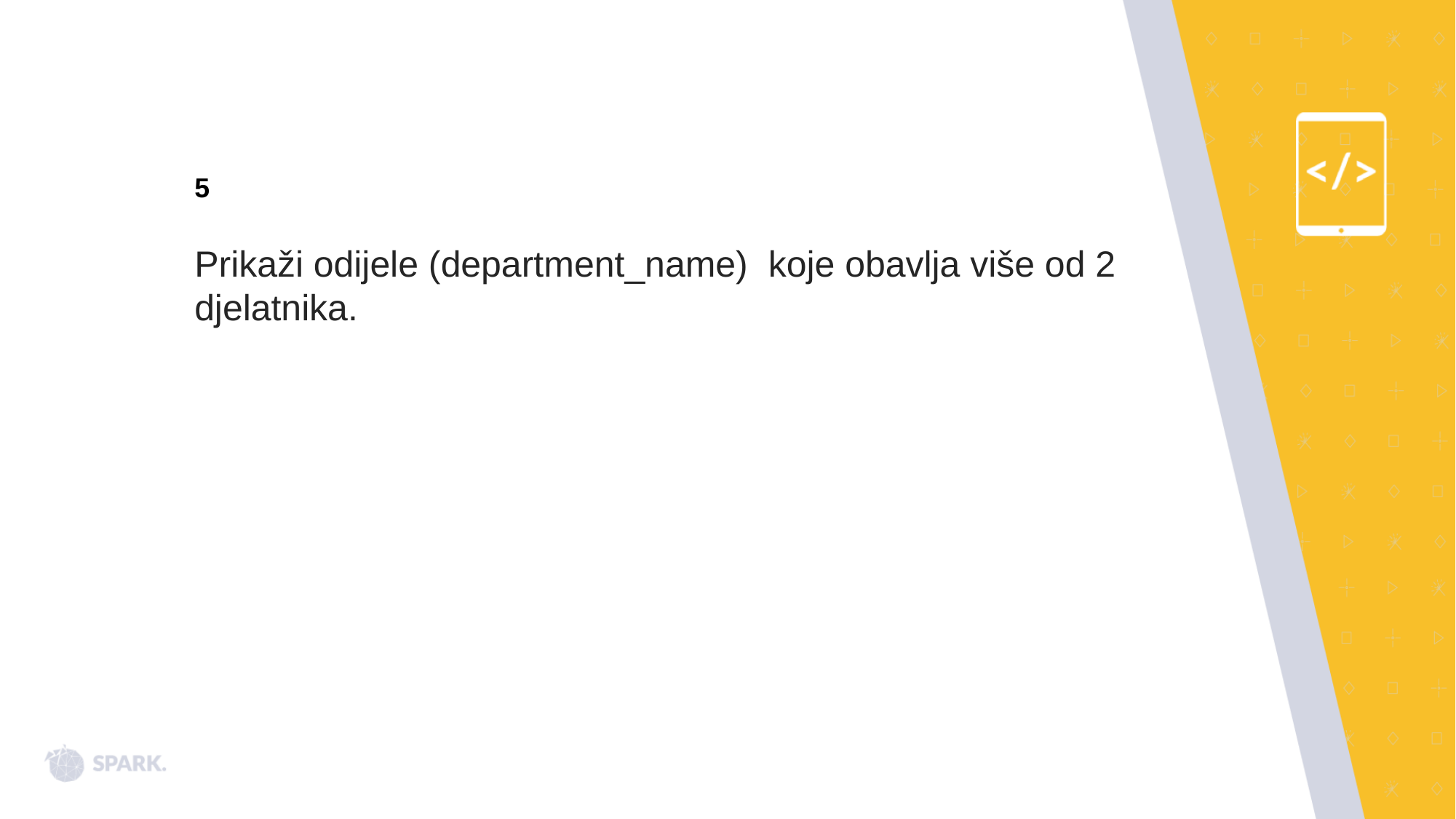

5
Prikaži odijele (department_name)  koje obavlja više od 2 djelatnika.